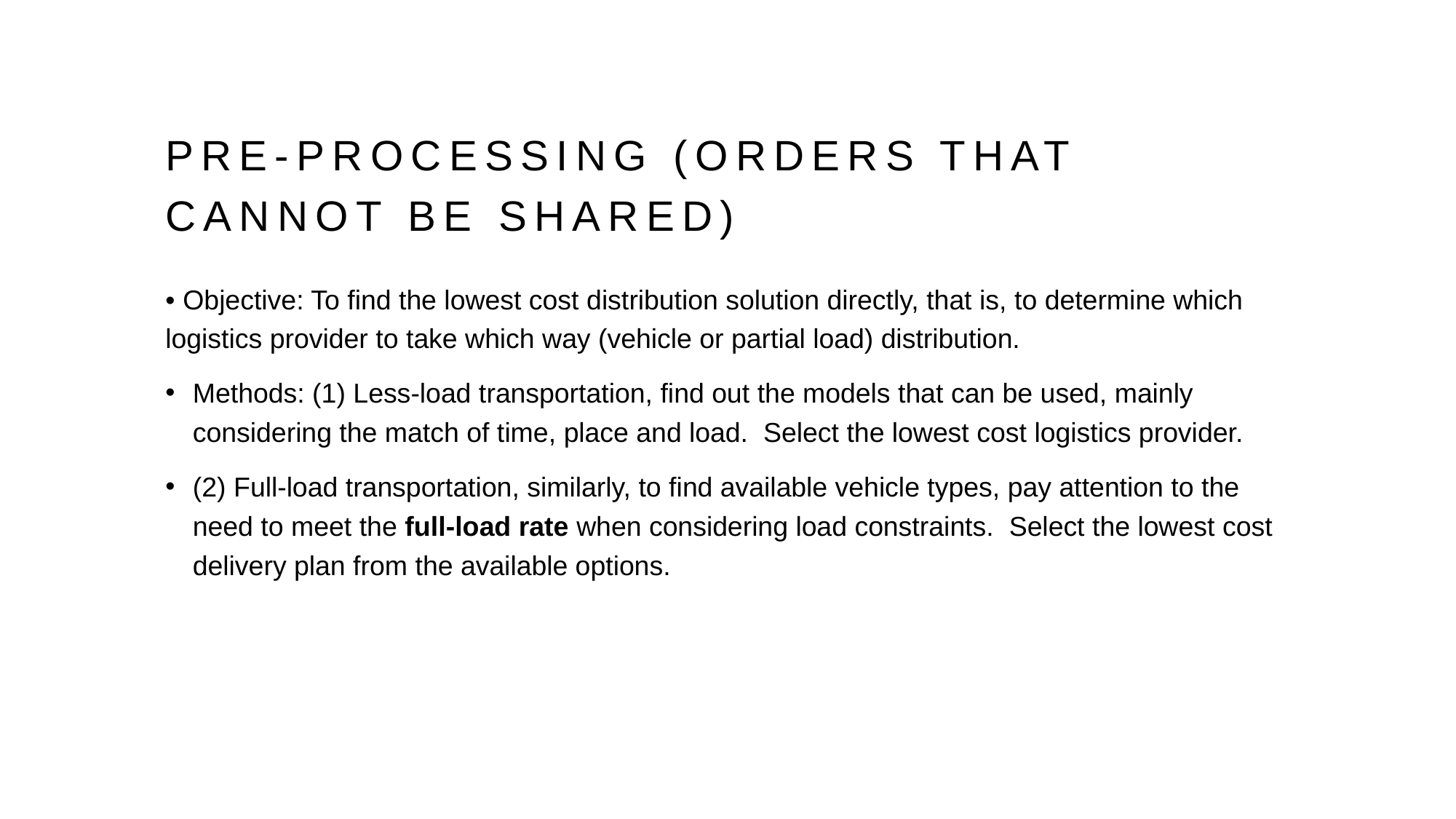

# Pre-processing (orders that cannot be shared)
• Objective: To find the lowest cost distribution solution directly, that is, to determine which logistics provider to take which way (vehicle or partial load) distribution.
Methods: (1) Less-load transportation, find out the models that can be used, mainly considering the match of time, place and load.  Select the lowest cost logistics provider.
(2) Full-load transportation, similarly, to find available vehicle types, pay attention to the need to meet the full-load rate when considering load constraints.  Select the lowest cost delivery plan from the available options.